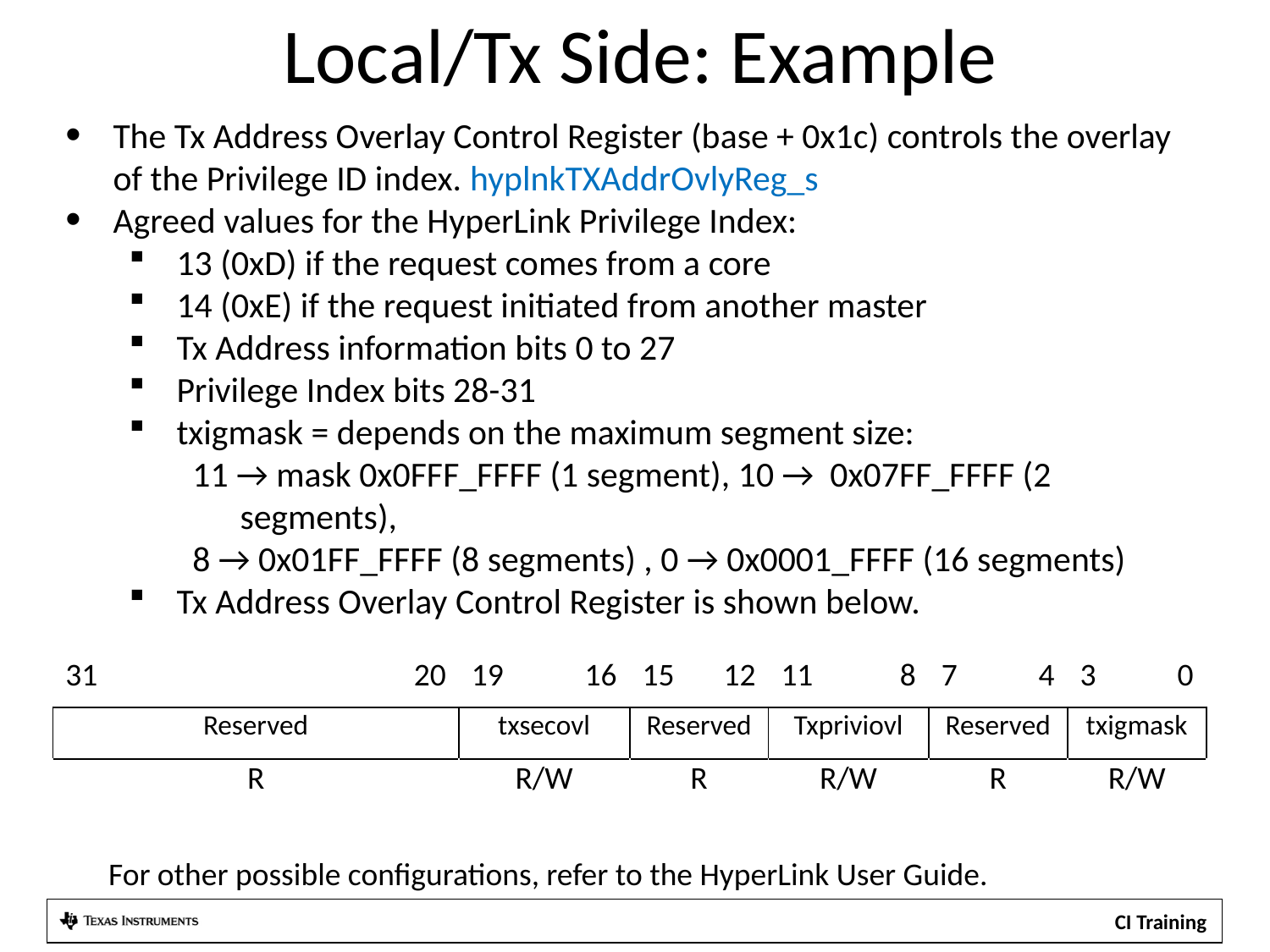

Local/Tx Side: Example
The Tx Address Overlay Control Register (base + 0x1c) controls the overlay of the Privilege ID index. hyplnkTXAddrOvlyReg_s
Agreed values for the HyperLink Privilege Index:
13 (0xD) if the request comes from a core
14 (0xE) if the request initiated from another master
Tx Address information bits 0 to 27
Privilege Index bits 28-31
txigmask = depends on the maximum segment size:
11 → mask 0x0FFF_FFFF (1 segment), 10 →  0x07FF_FFFF (2 segments),
8 → 0x01FF_FFFF (8 segments) , 0 → 0x0001_FFFF (16 segments)
Tx Address Overlay Control Register is shown below.
| 31 | 20 | 19 | 16 | 15 | 12 | 11 | 8 | 7 | 4 | 3 | 0 |
| --- | --- | --- | --- | --- | --- | --- | --- | --- | --- | --- | --- |
| Reserved |  | txsecovl |  | Reserved |  | Txpriviovl |  | Reserved |  | txigmask |  |
| R |  | R/W |  | R |  | R/W |  | R |  | R/W |  |
For other possible configurations, refer to the HyperLink User Guide.